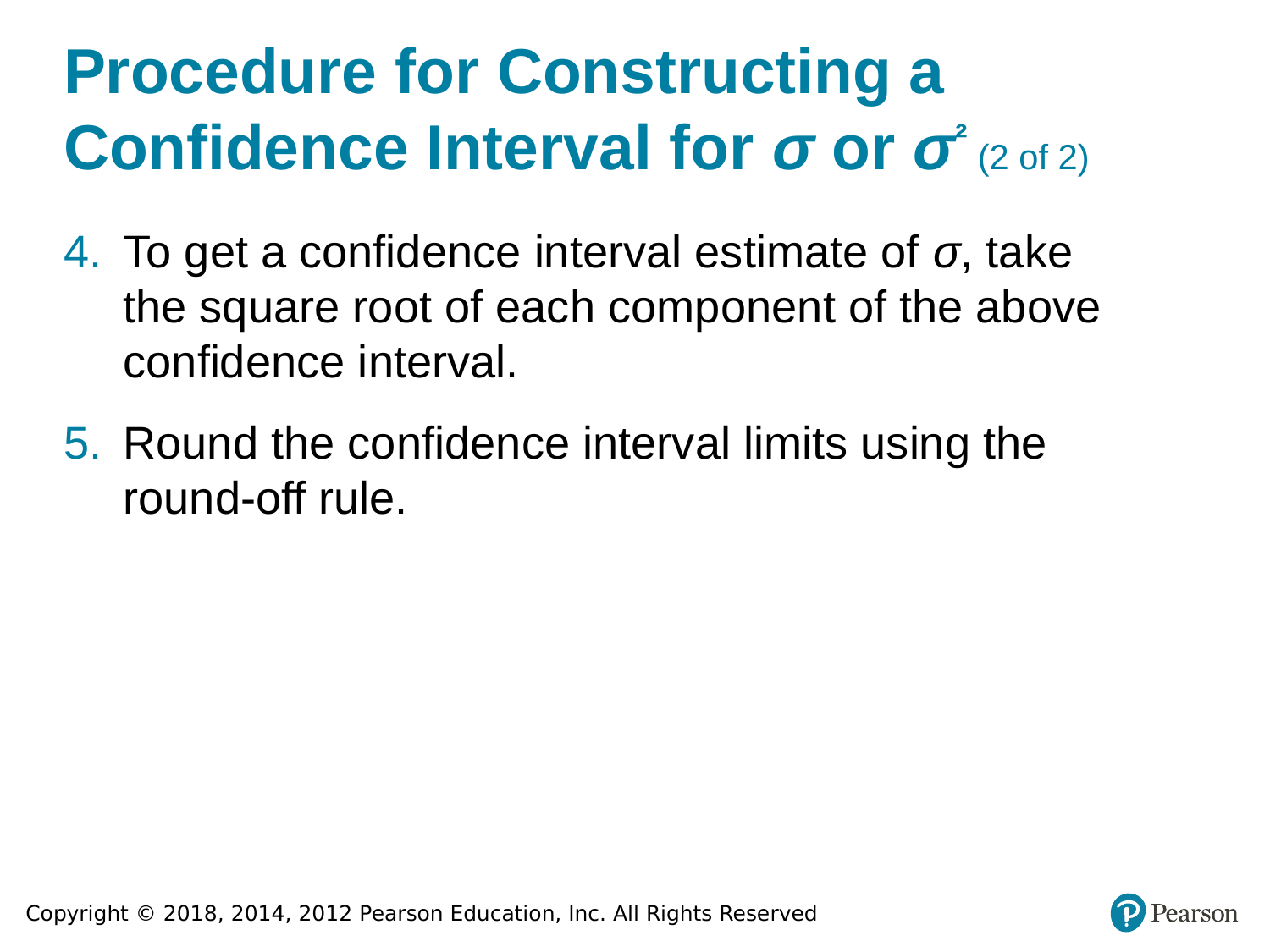

# Procedure for Constructing a Confidence Interval for σ or σ² (2 of 2)
To get a confidence interval estimate of σ, take the square root of each component of the above confidence interval.
Round the confidence interval limits using the round-off rule.